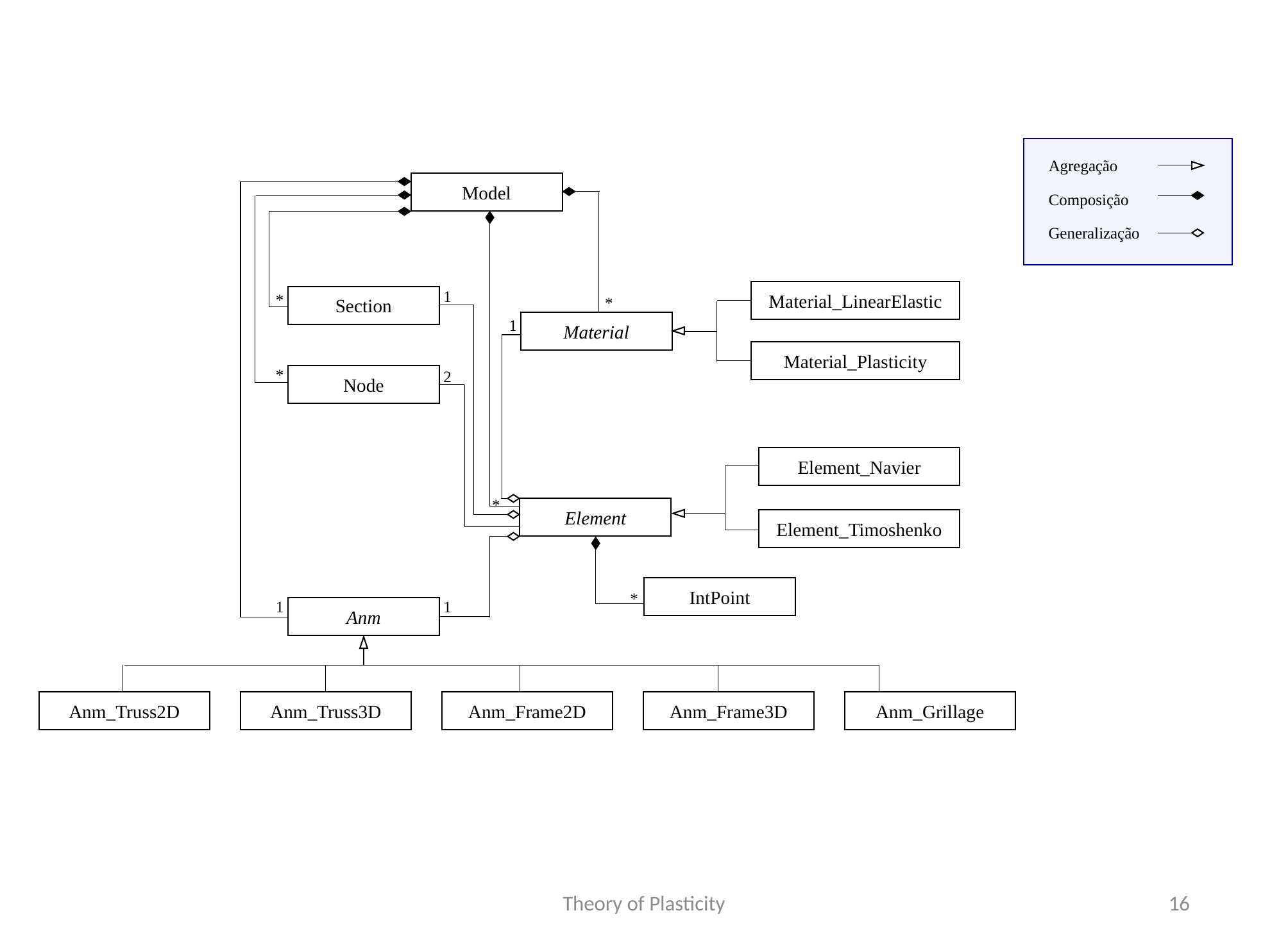

Agregação

Model

Composição

Generalização

Material_LinearElastic
1
*
Section
*
1
Material

Material_Plasticity
*
2
Node
Element_Navier
*

Element

Element_Timoshenko

IntPoint
*
1
1
Anm

Anm_Truss2D
Anm_Truss3D
Anm_Frame2D
Anm_Frame3D
Anm_Grillage
Theory of Plasticity
16